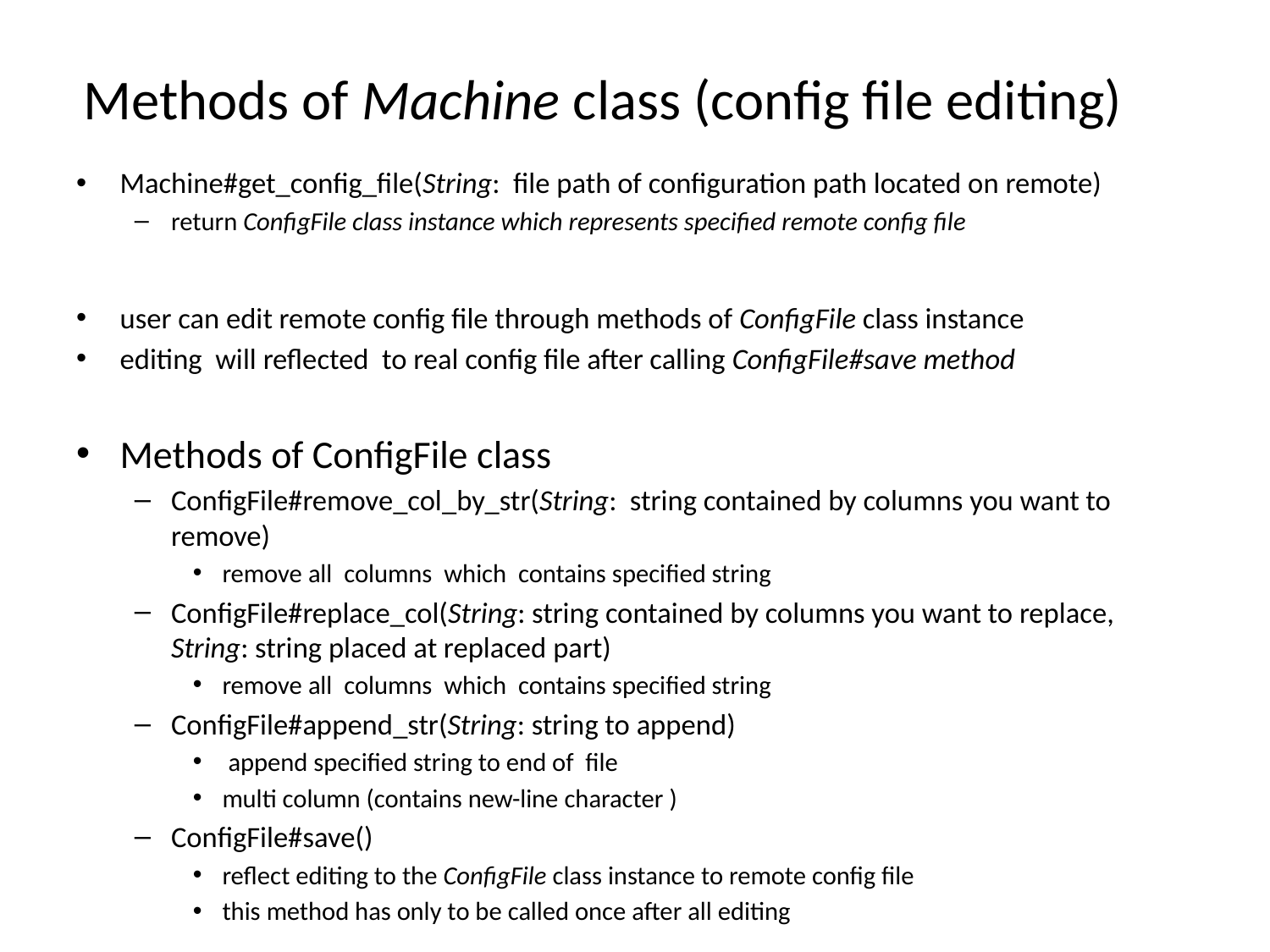

# Methods of Machine class (config file editing)
Machine#get_config_file(String:  file path of configuration path located on remote)
return ConfigFile class instance which represents specified remote config file

user can edit remote config file through methods of ConfigFile class instance
editing  will reflected  to real config file after calling ConfigFile#save method

Methods of ConfigFile class
ConfigFile#remove_col_by_str(String:  string contained by columns you want to remove)
remove all  columns  which  contains specified string
ConfigFile#replace_col(String: string contained by columns you want to replace,　String: string placed at replaced part)
remove all  columns  which  contains specified string
ConfigFile#append_str(String: string to append)
 append specified string to end of  file
multi column (contains new-line character )
ConfigFile#save()
reflect editing to the ConfigFile class instance to remote config file
this method has only to be called once after all editing